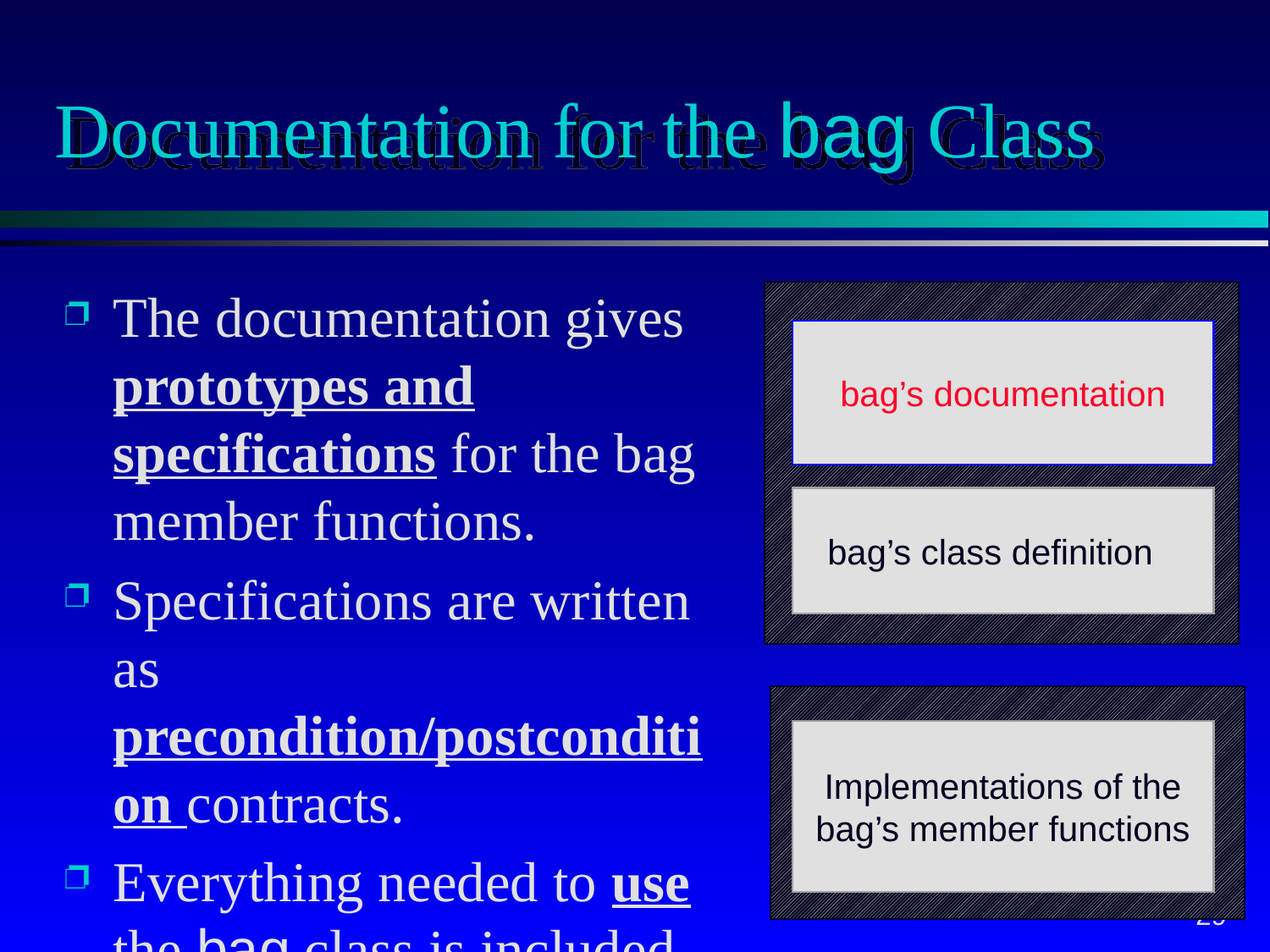

# Documentation for the bag Class
The documentation gives prototypes and specifications for the bag member functions.
Specifications are written as precondition/postcondition contracts.
Everything needed to use the bag class is included in this comment.

bag’s documentation
bag’s class definition

Implementations of the
bag’s member functions